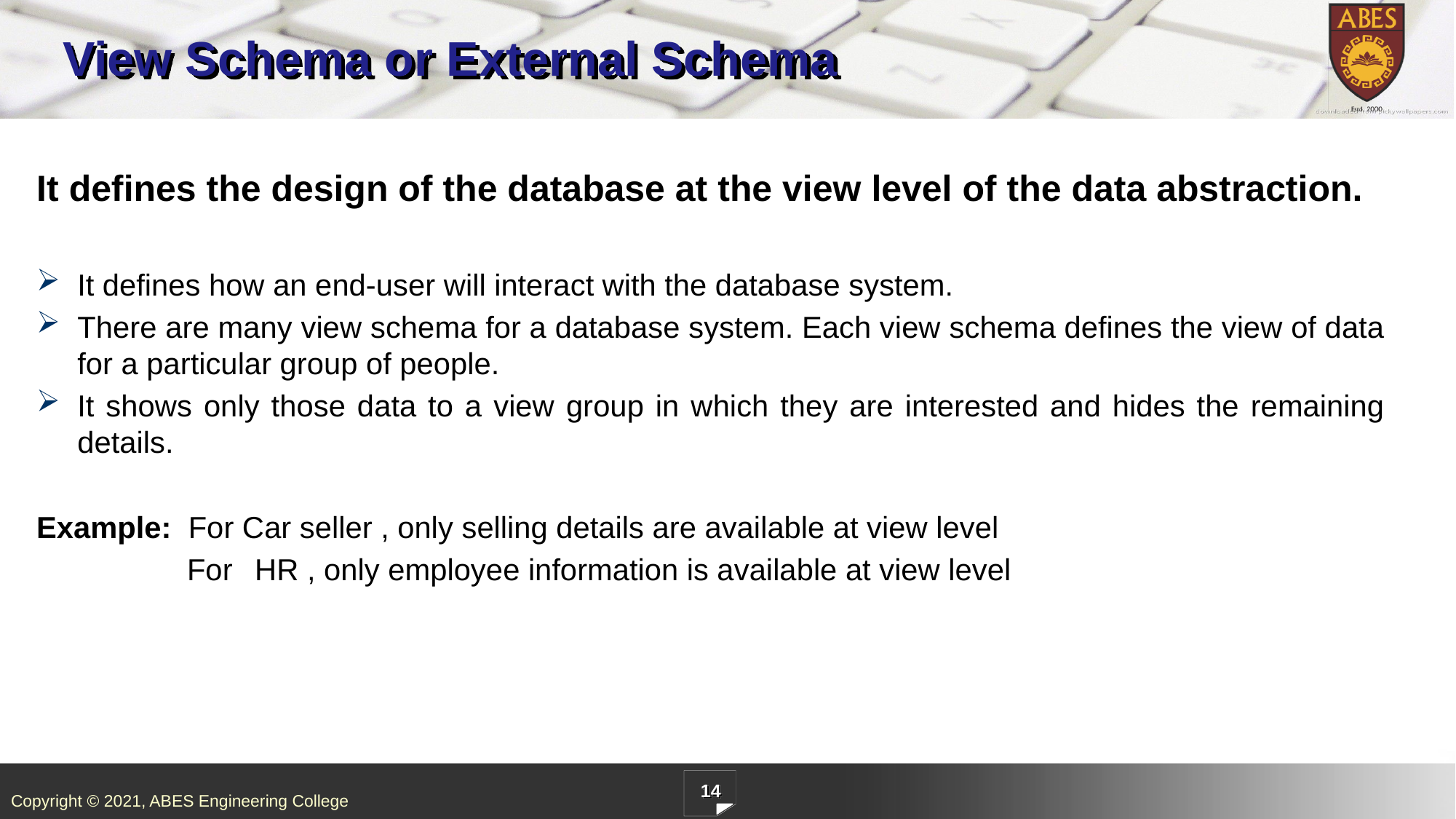

# View Schema or External Schema

It defines the design of the database at the view level of the data abstraction.

It defines how an end-user will interact with the database system.
There are many view schema for a database system. Each view schema defines the view of data for a particular group of people.
It shows only those data to a view group in which they are interested and hides the remaining details.

Example:  For Car seller , only selling details are available at view level
                  For	HR , only employee information is available at view level

14